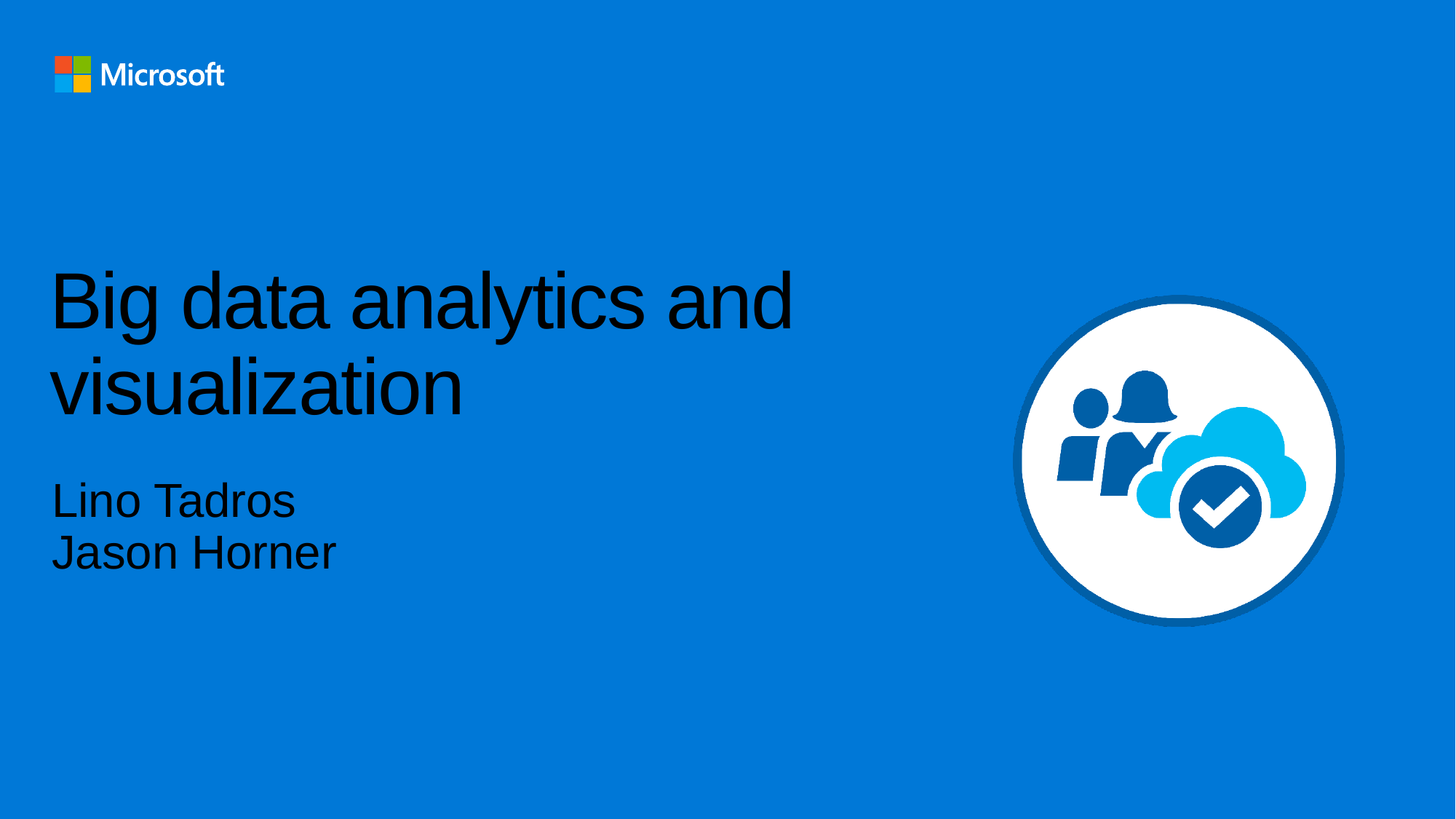

# Big data analytics and visualization
Lino Tadros
Jason Horner